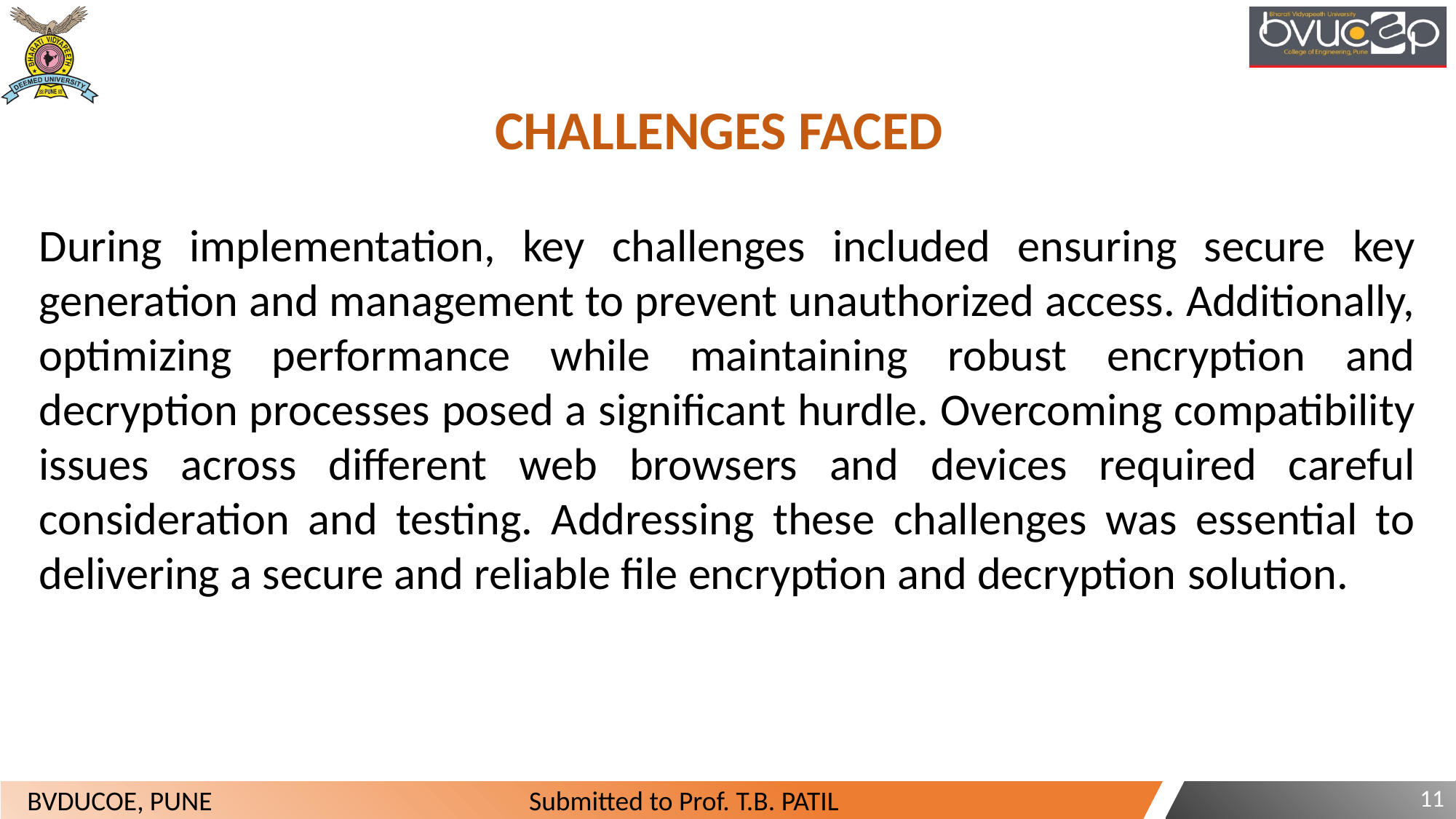

CHALLENGES FACED
During implementation, key challenges included ensuring secure key generation and management to prevent unauthorized access. Additionally, optimizing performance while maintaining robust encryption and decryption processes posed a significant hurdle. Overcoming compatibility issues across different web browsers and devices required careful consideration and testing. Addressing these challenges was essential to delivering a secure and reliable file encryption and decryption solution.
11